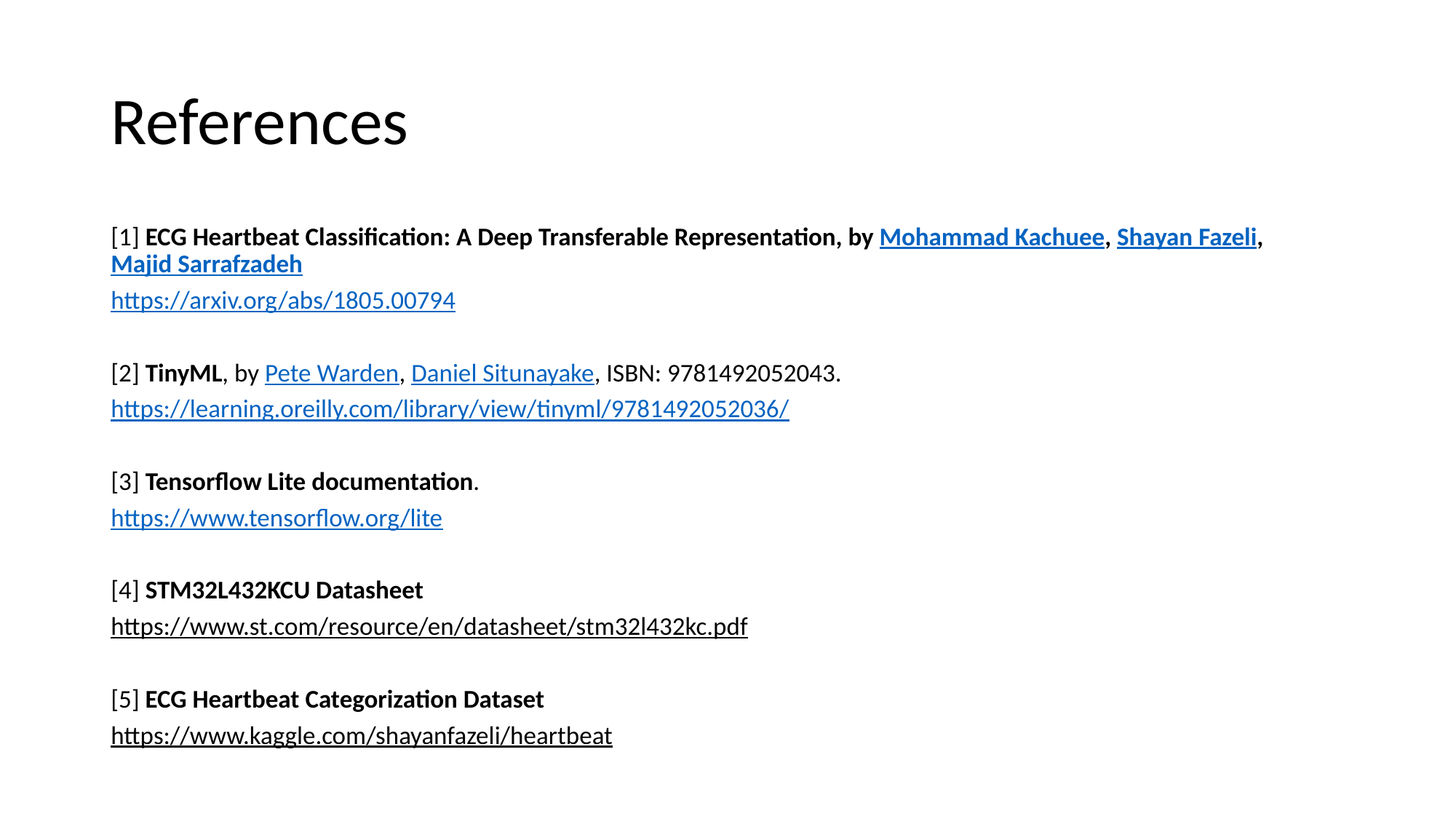

# References
[1] ECG Heartbeat Classification: A Deep Transferable Representation, by Mohammad Kachuee, Shayan Fazeli, Majid Sarrafzadeh
https://arxiv.org/abs/1805.00794

[2] TinyML, by Pete Warden, Daniel Situnayake, ISBN: 9781492052043.
https://learning.oreilly.com/library/view/tinyml/9781492052036/

[3] Tensorflow Lite documentation.
https://www.tensorflow.org/lite

[4] STM32L432KCU Datasheet
https://www.st.com/resource/en/datasheet/stm32l432kc.pdf

[5] ECG Heartbeat Categorization Dataset
https://www.kaggle.com/shayanfazeli/heartbeat